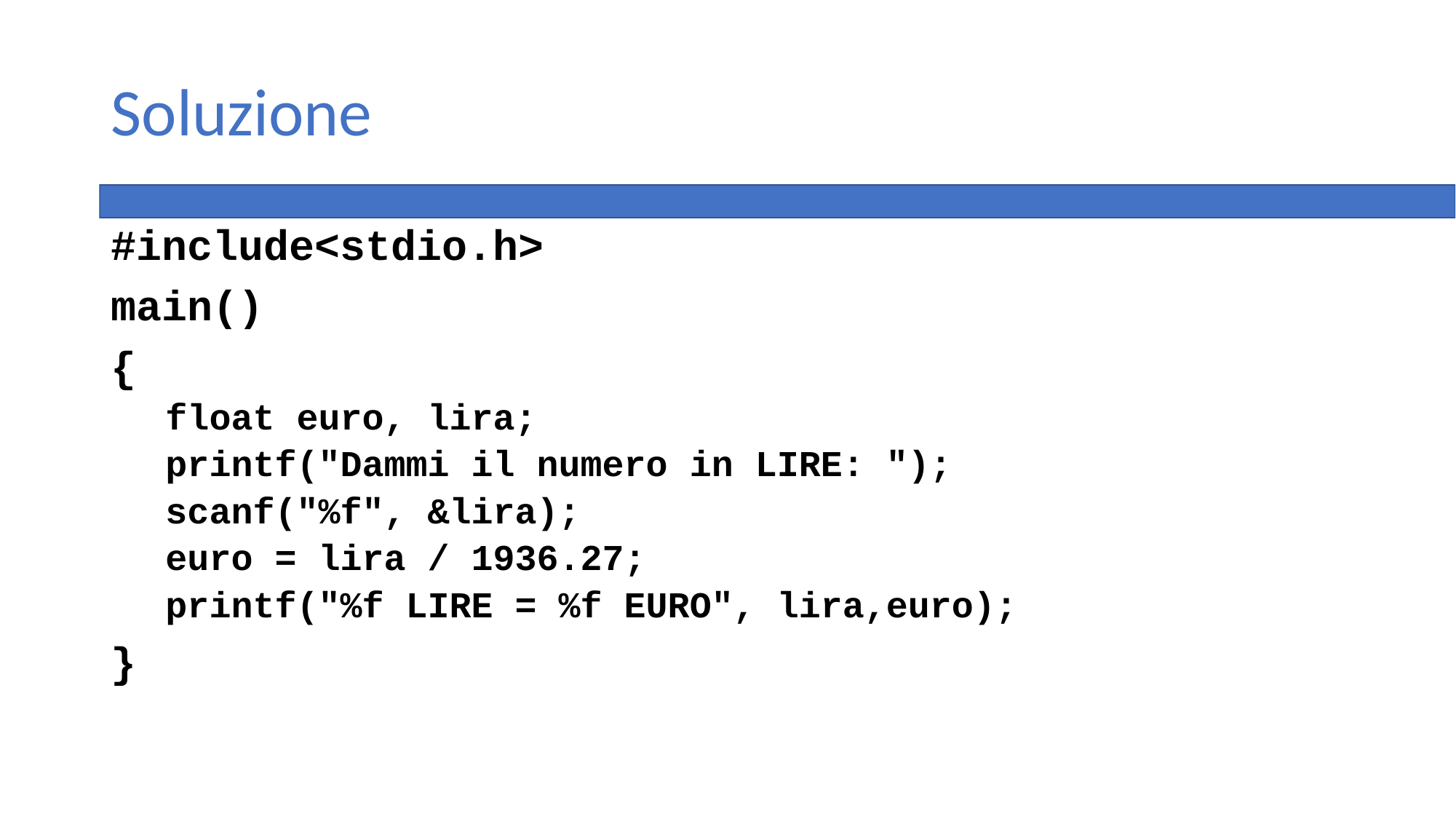

# Soluzione
#include<stdio.h>
main()
{
float euro, lira;
printf("Dammi il numero in LIRE: ");
scanf("%f", &lira);
euro = lira / 1936.27;
printf("%f LIRE = %f EURO", lira,euro);
}